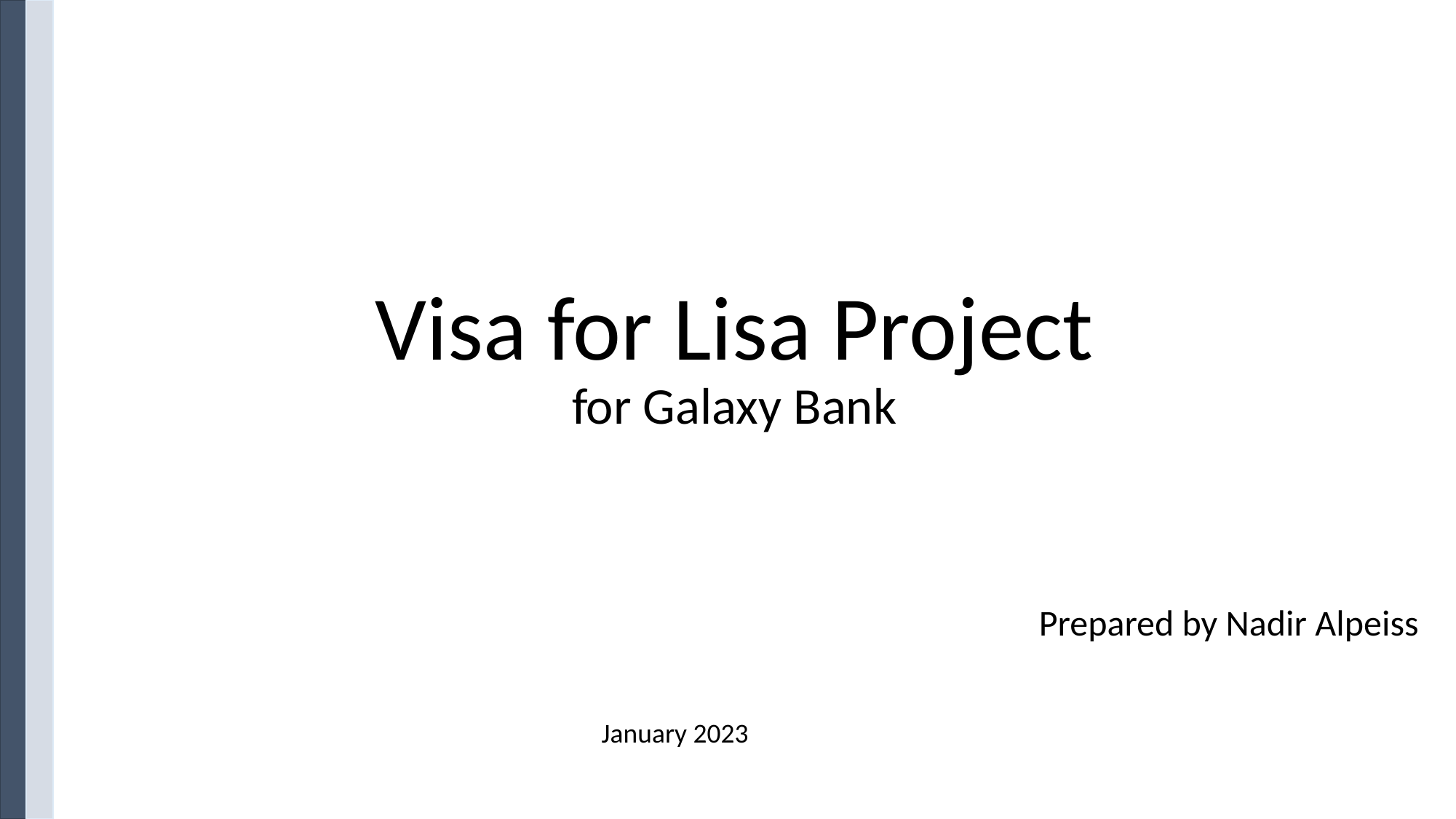

# Visa for Lisa Project for Galaxy Bank
Prepared by Nadir Alpeiss
January 2023